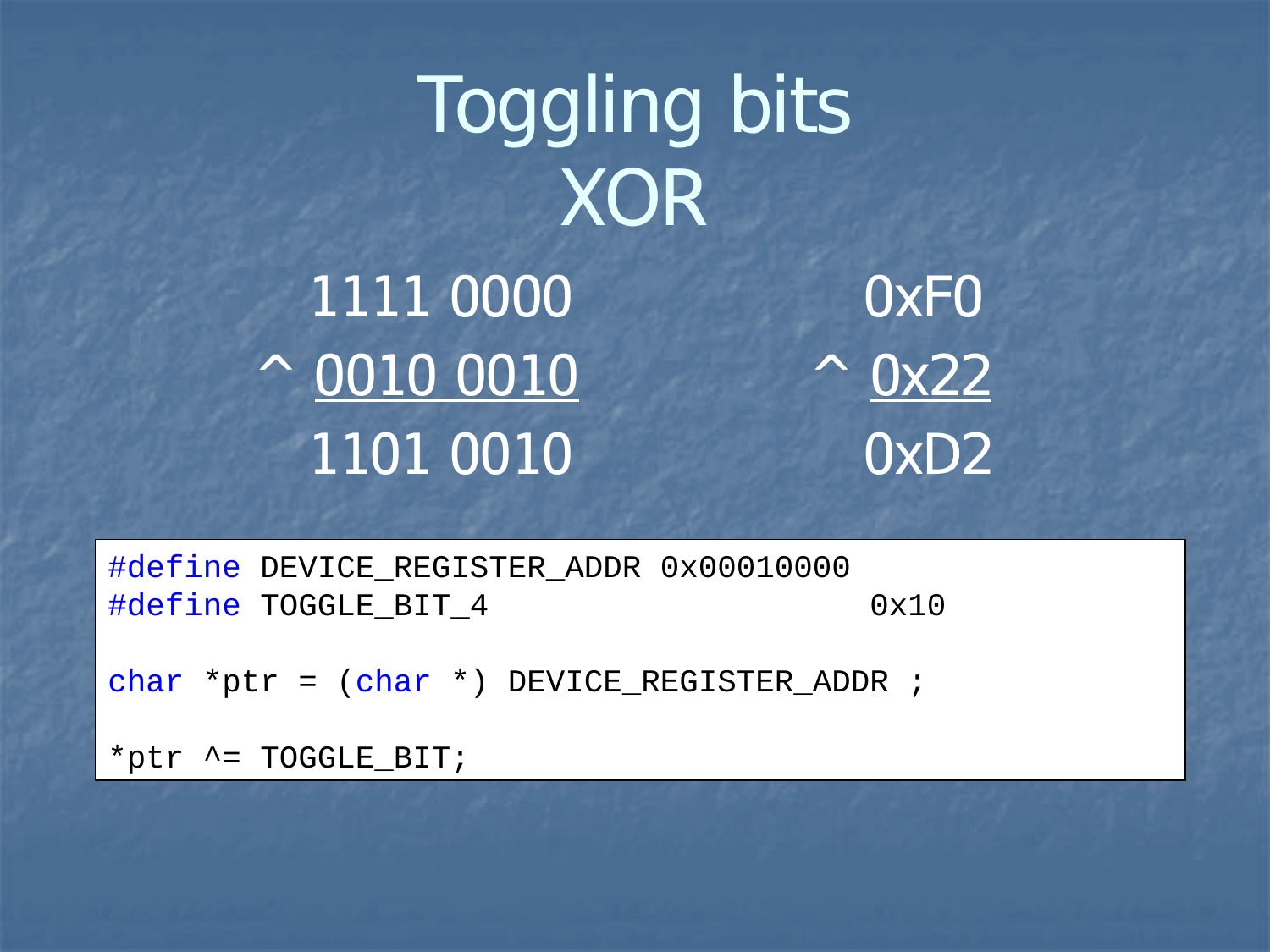

# Toggling bits XOR
   1111 0000		   0xF0
^ 0010 0010 		^ 0x22
   1101 0010		   0xD2
#define DEVICE_REGISTER_ADDR 0x00010000
#define TOGGLE_BIT_4			0x10

char *ptr = (char *) DEVICE_REGISTER_ADDR ;

*ptr ^= TOGGLE_BIT;